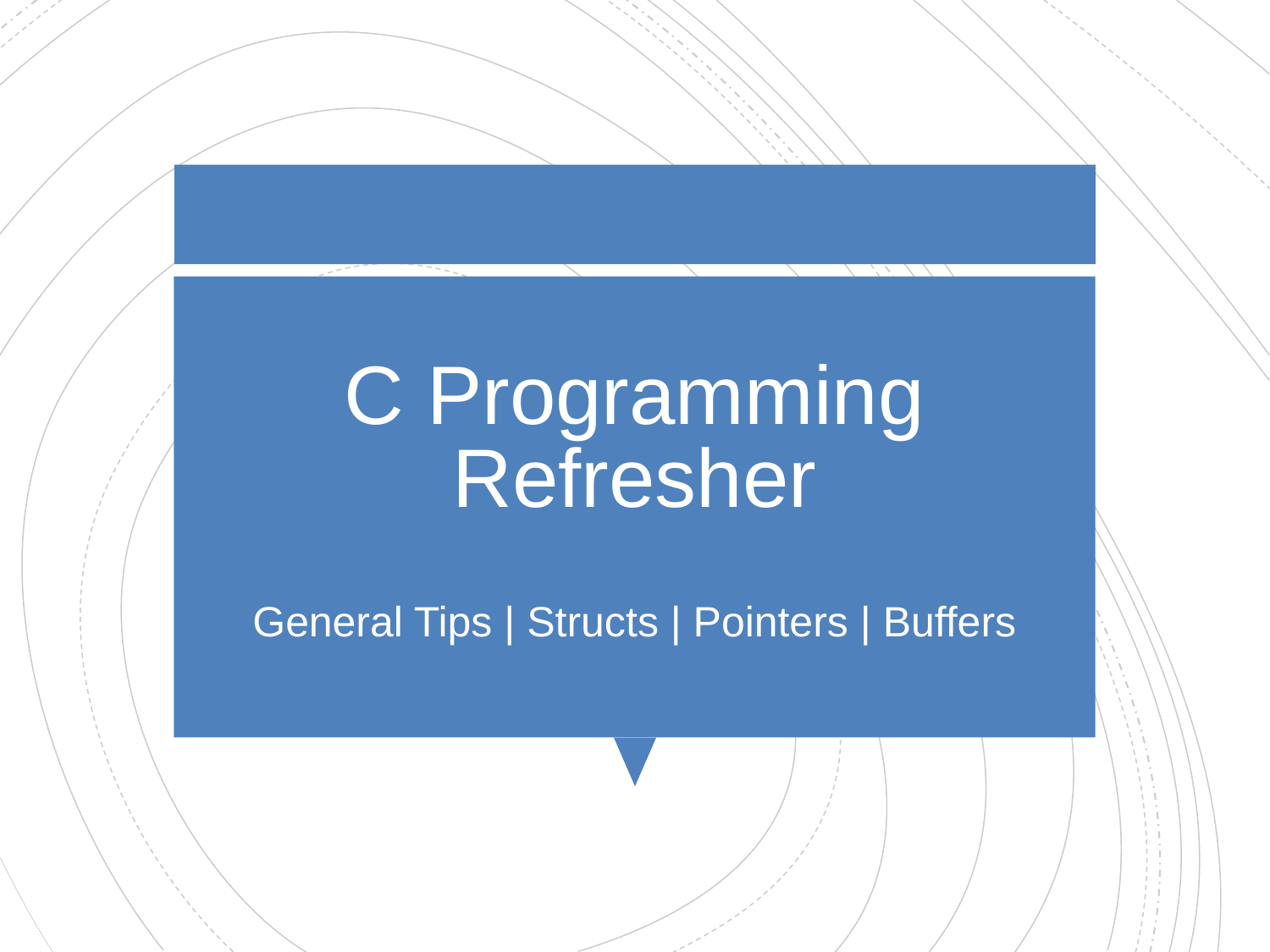

# C Programming Refresher
General Tips | Structs | Pointers | Buffers